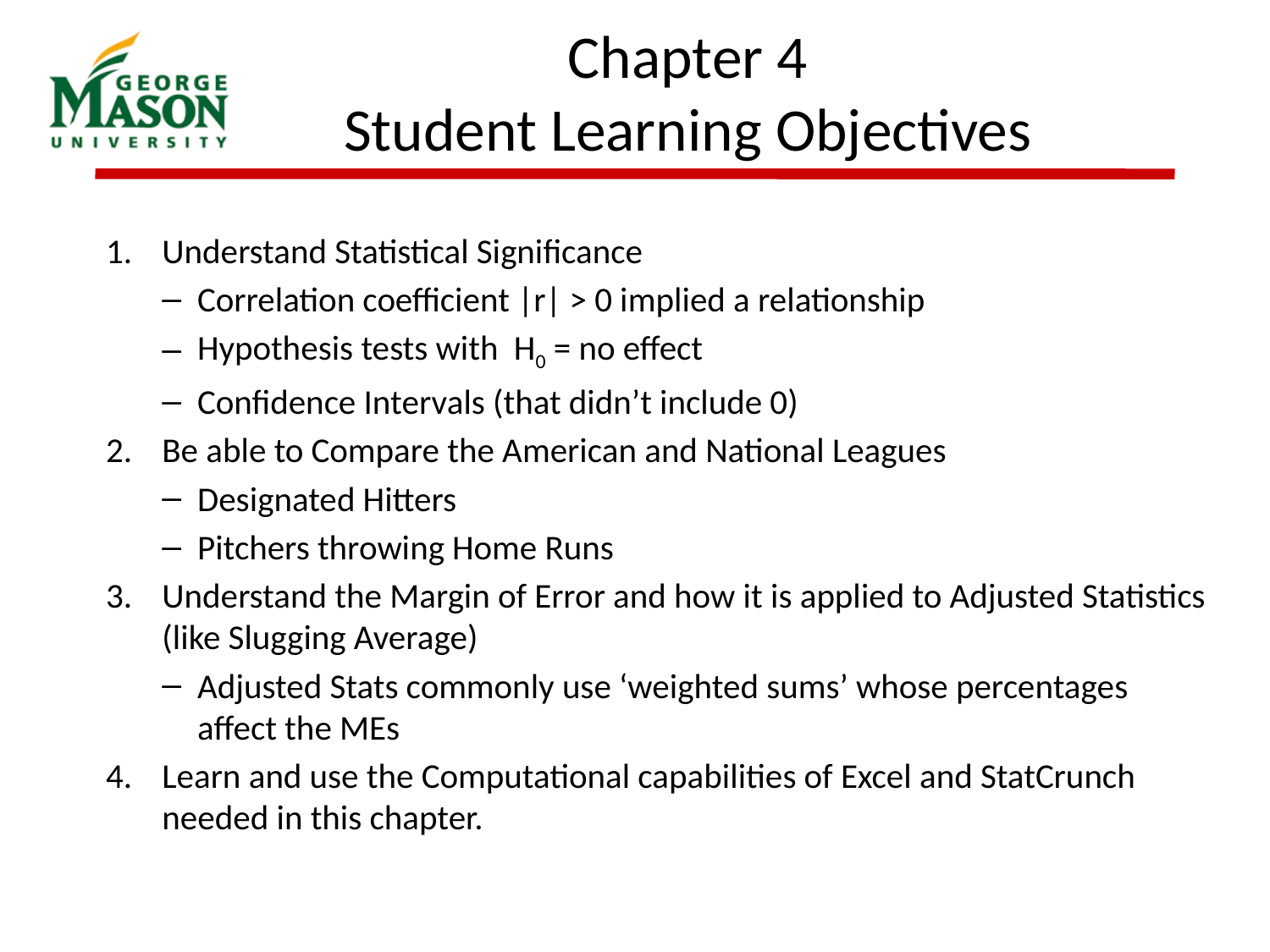

# Chapter 4 Student Learning Objectives
Understand Statistical Significance
Correlation coefficient |r| > 0 implied a relationship
Hypothesis tests with  H0 = no effect
Confidence Intervals (that didn’t include 0)
Be able to Compare the American and National Leagues
Designated Hitters
Pitchers throwing Home Runs
Understand the Margin of Error and how it is applied to Adjusted Statistics (like Slugging Average)
Adjusted Stats commonly use ‘weighted sums’ whose percentages affect the MEs
Learn and use the Computational capabilities of Excel and StatCrunch needed in this chapter.